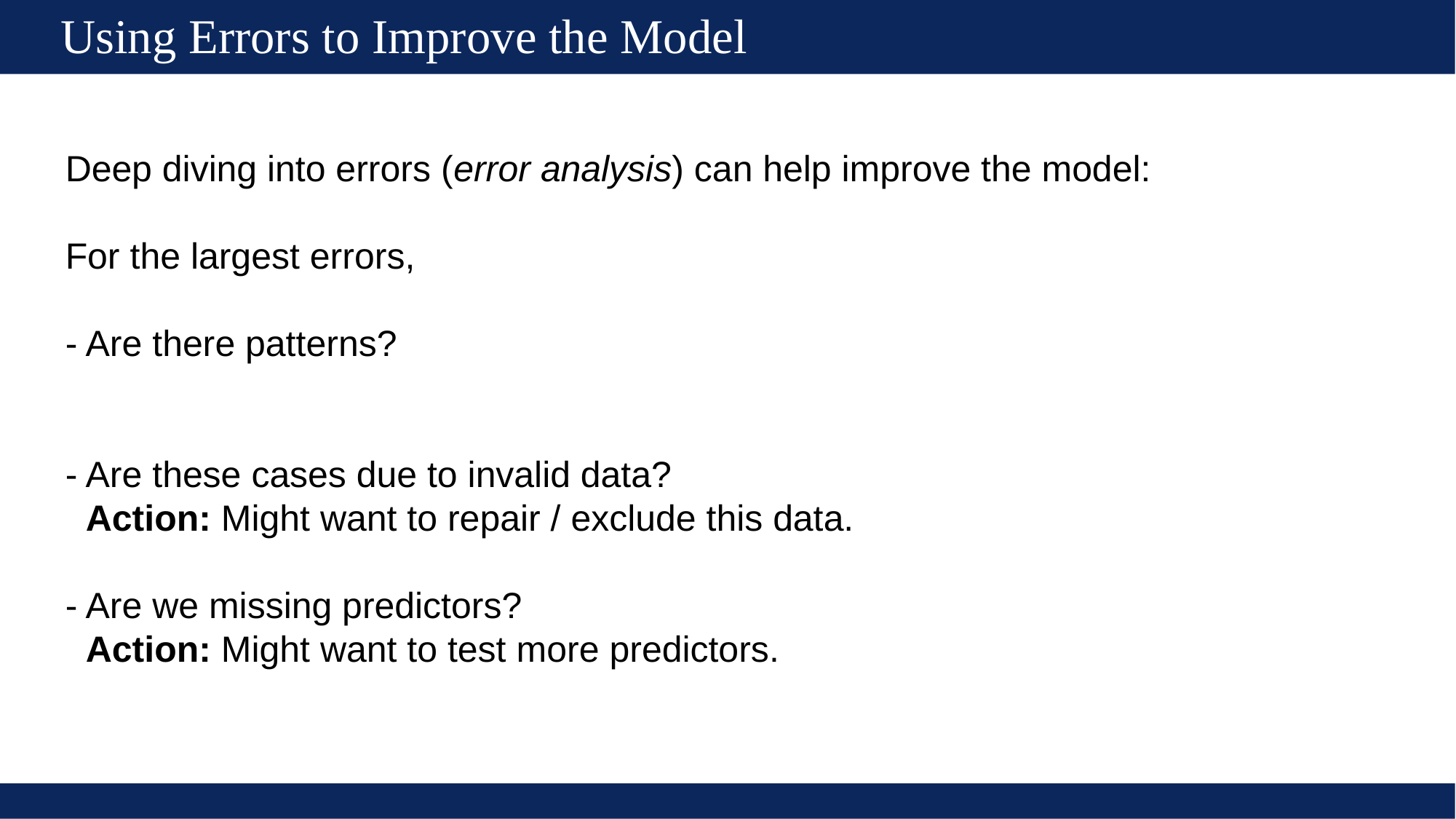

# Using Errors to Improve the Model
Deep diving into errors (error analysis) can help improve the model:

For the largest errors,

- Are there patterns?

- Are these cases due to invalid data?
  Action: Might want to repair / exclude this data.
- Are we missing predictors?
  Action: Might want to test more predictors.